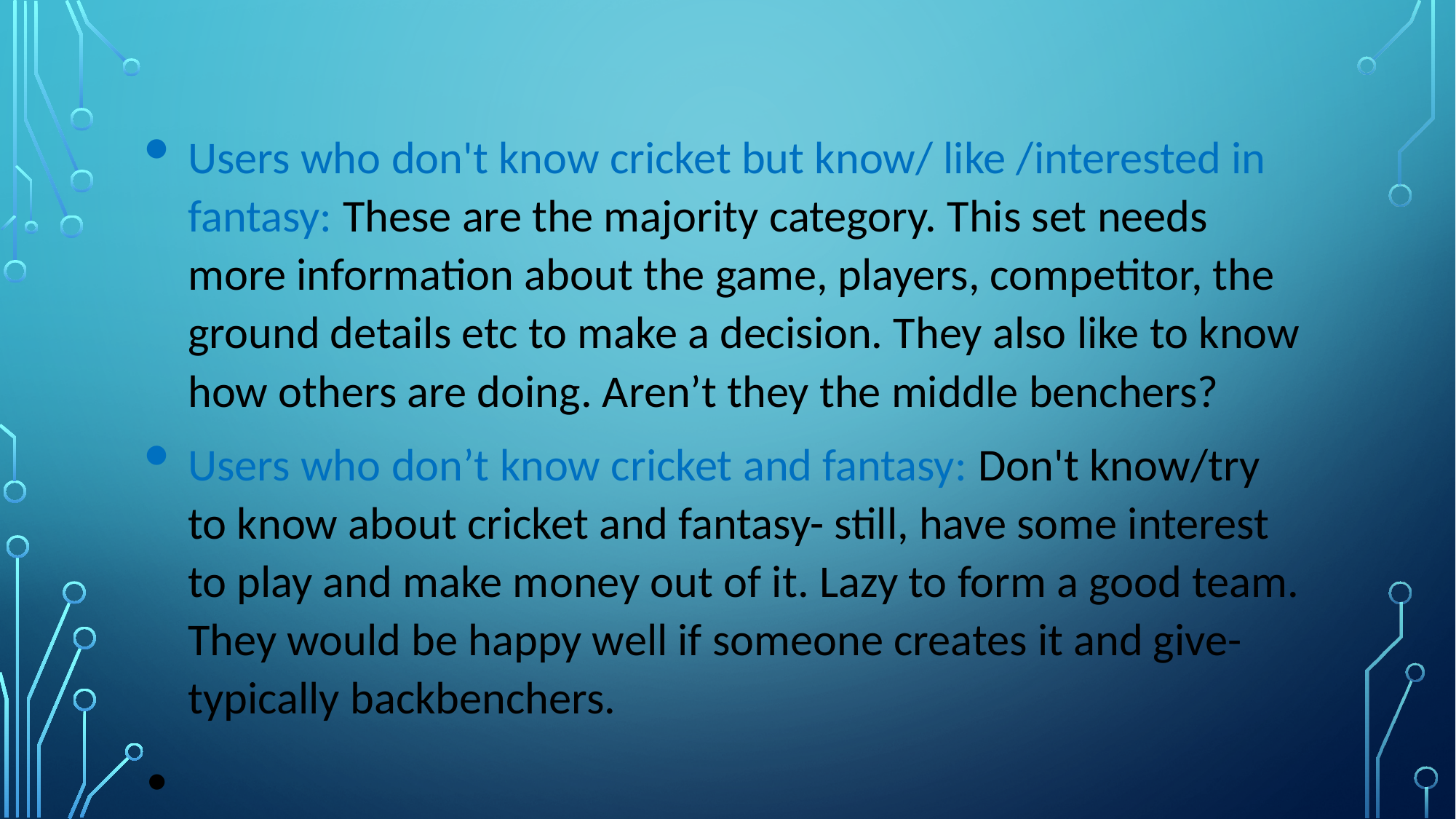

#
Users who don't know cricket but know/ like /interested in fantasy: These are the majority category. This set needs more information about the game, players, competitor, the ground details etc to make a decision. They also like to know how others are doing. Aren’t they the middle benchers?
Users who don’t know cricket and fantasy: Don't know/try to know about cricket and fantasy- still, have some interest to play and make money out of it. Lazy to form a good team. They would be happy well if someone creates it and give- typically backbenchers.